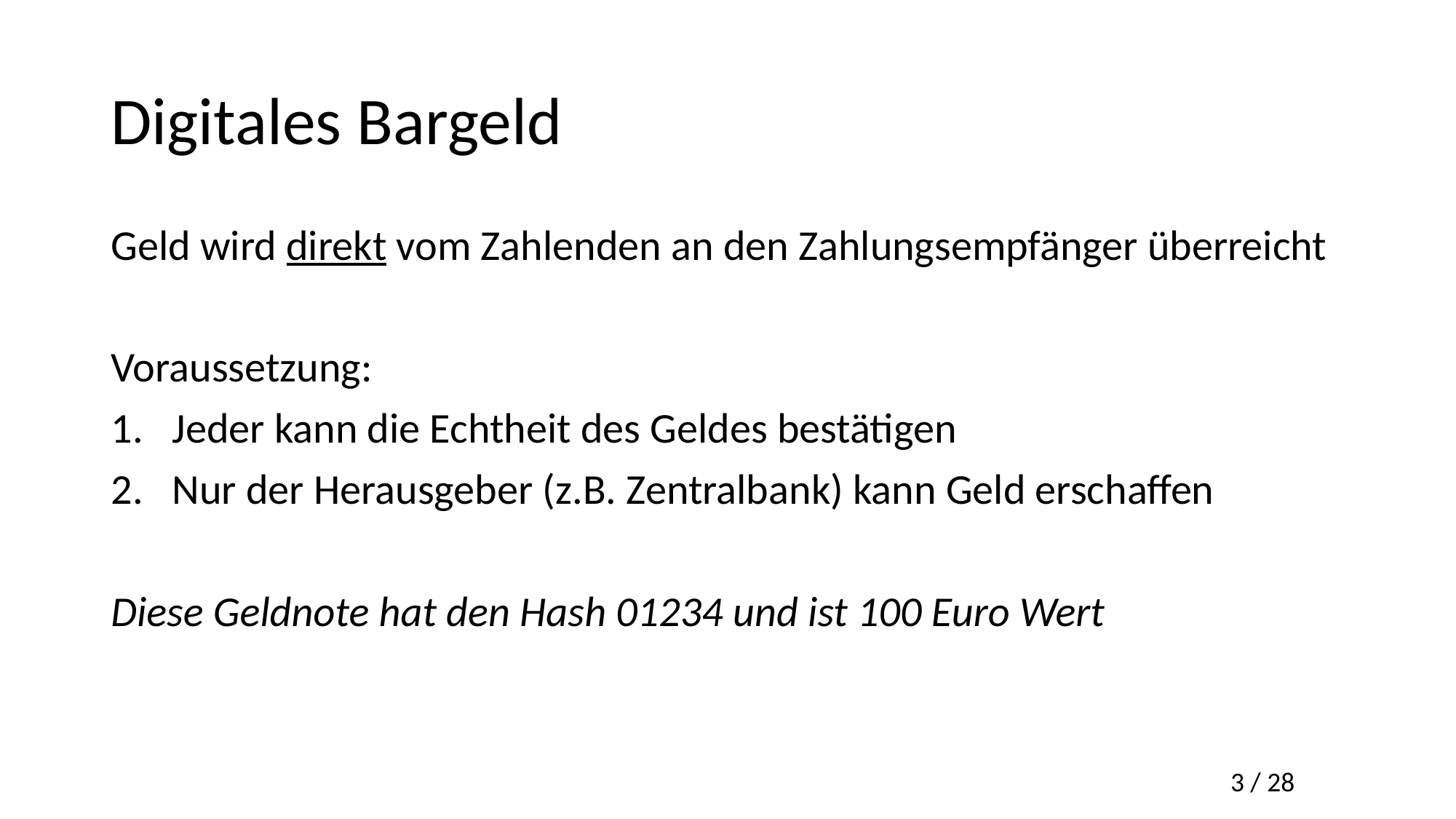

# Digitales Bargeld
Geld wird direkt vom Zahlenden an den Zahlungsempfänger überreicht

Voraussetzung:
Jeder kann die Echtheit des Geldes bestätigen
Nur der Herausgeber (z.B. Zentralbank) kann Geld erschaffen

Diese Geldnote hat den Hash 01234 und ist 100 Euro Wert